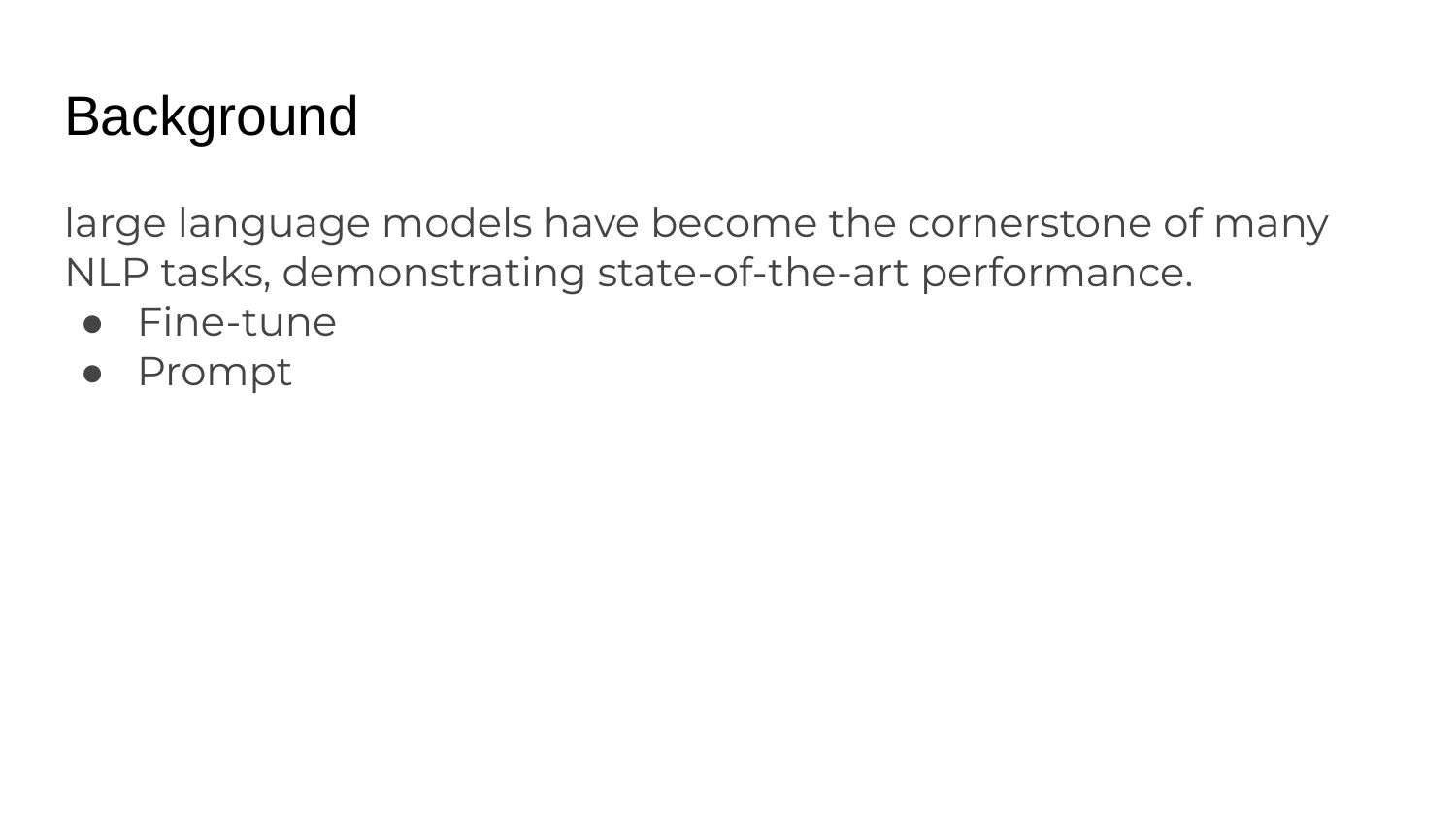

# Background
large language models have become the cornerstone of many NLP tasks, demonstrating state-of-the-art performance.
Fine-tune
Prompt